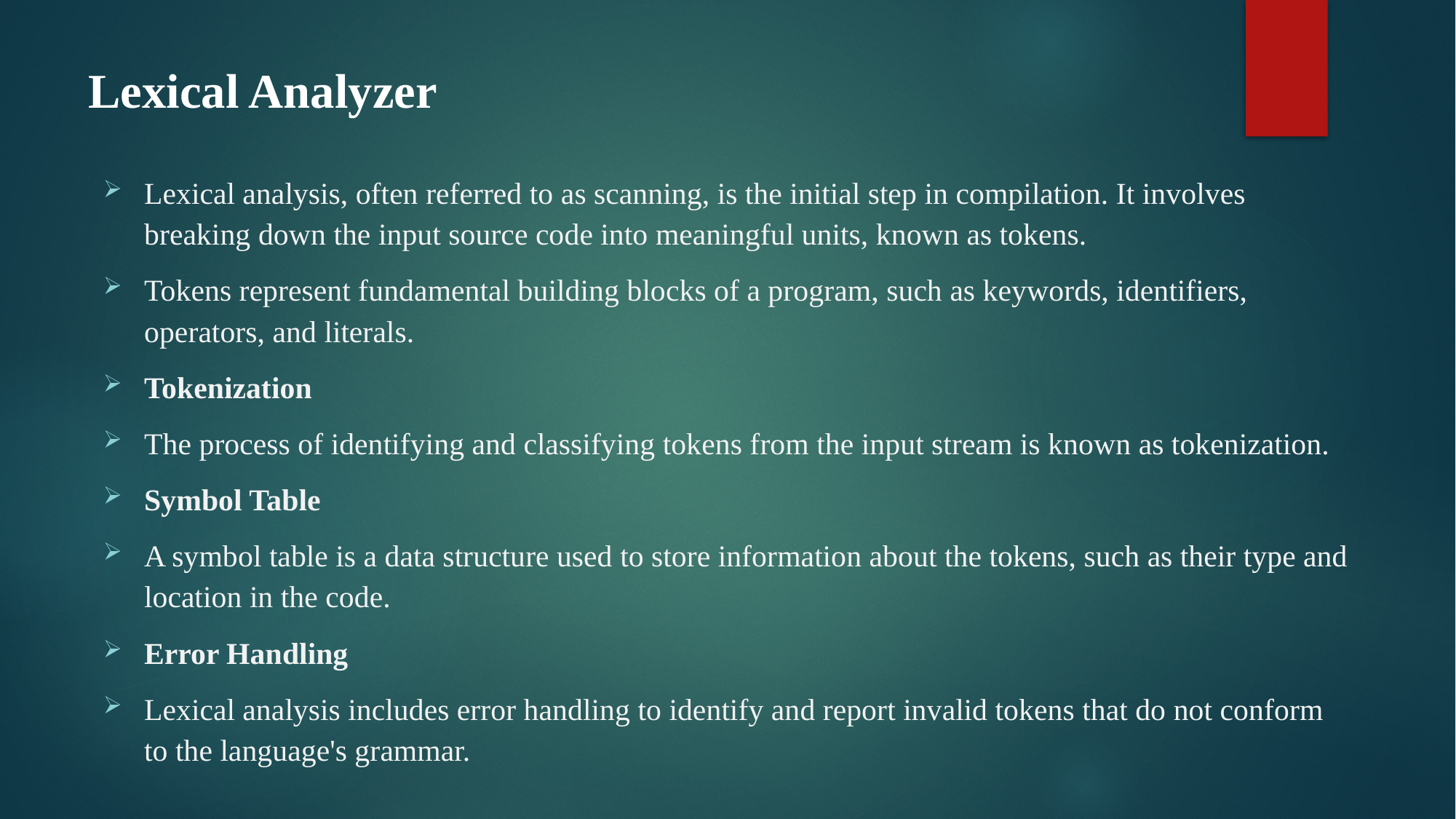

# Lexical Analyzer
Lexical analysis, often referred to as scanning, is the initial step in compilation. It involves breaking down the input source code into meaningful units, known as tokens.
Tokens represent fundamental building blocks of a program, such as keywords, identifiers, operators, and literals.
Tokenization
The process of identifying and classifying tokens from the input stream is known as tokenization.
Symbol Table
A symbol table is a data structure used to store information about the tokens, such as their type and location in the code.
Error Handling
Lexical analysis includes error handling to identify and report invalid tokens that do not conform to the language's grammar.